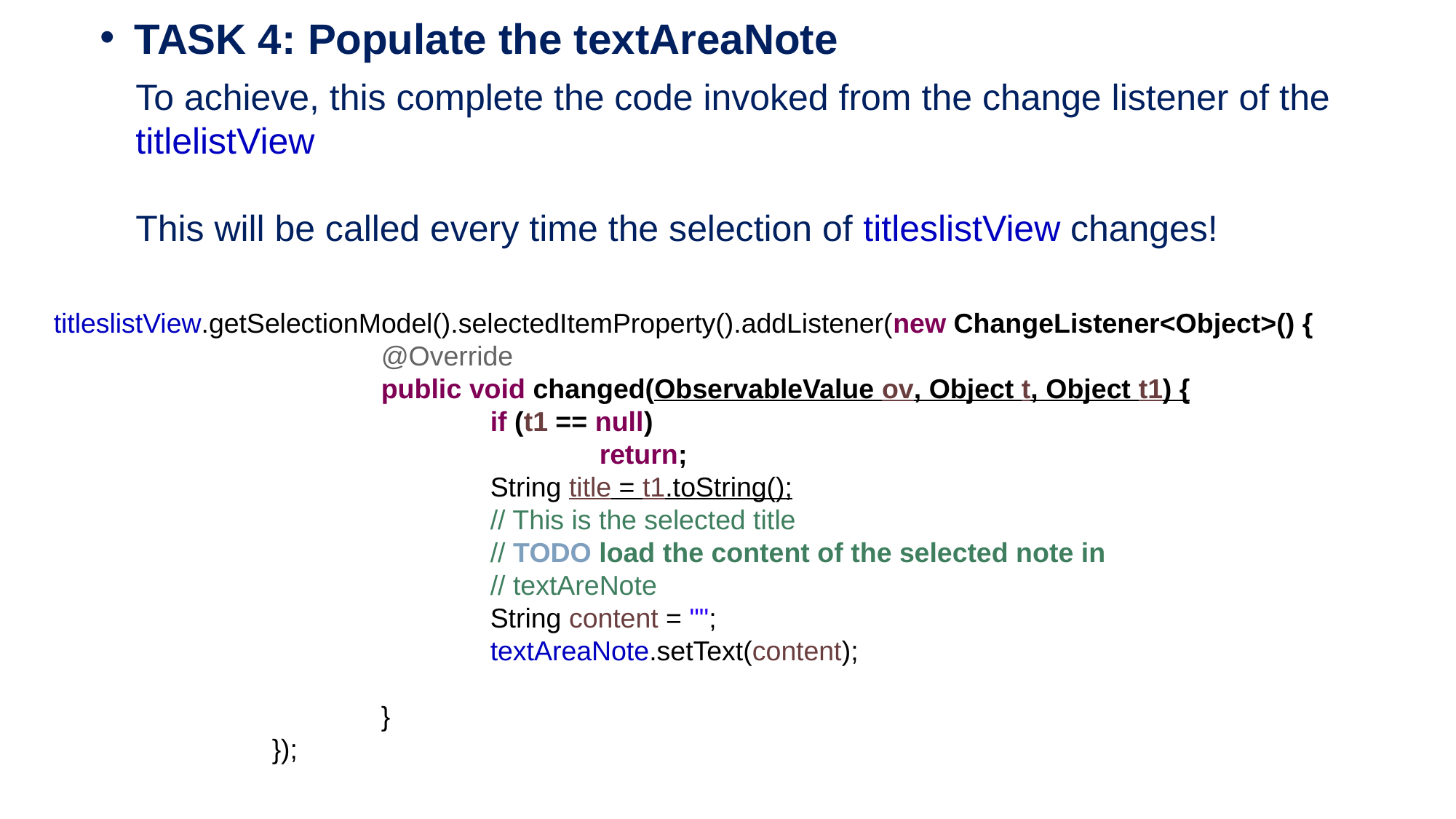

TASK 4: Populate the textAreaNote
To achieve, this complete the code invoked from the change listener of the titlelistView

This will be called every time the selection of titleslistView changes!

titleslistView.getSelectionModel().selectedItemProperty().addListener(new ChangeListener<Object>() {
			@Override
			public void changed(ObservableValue ov, Object t, Object t1) {
				if (t1 == null)
					return;
				String title = t1.toString();
				// This is the selected title
				// TODO load the content of the selected note in
				// textAreNote
				String content = "";
				textAreaNote.setText(content);

			}
		});